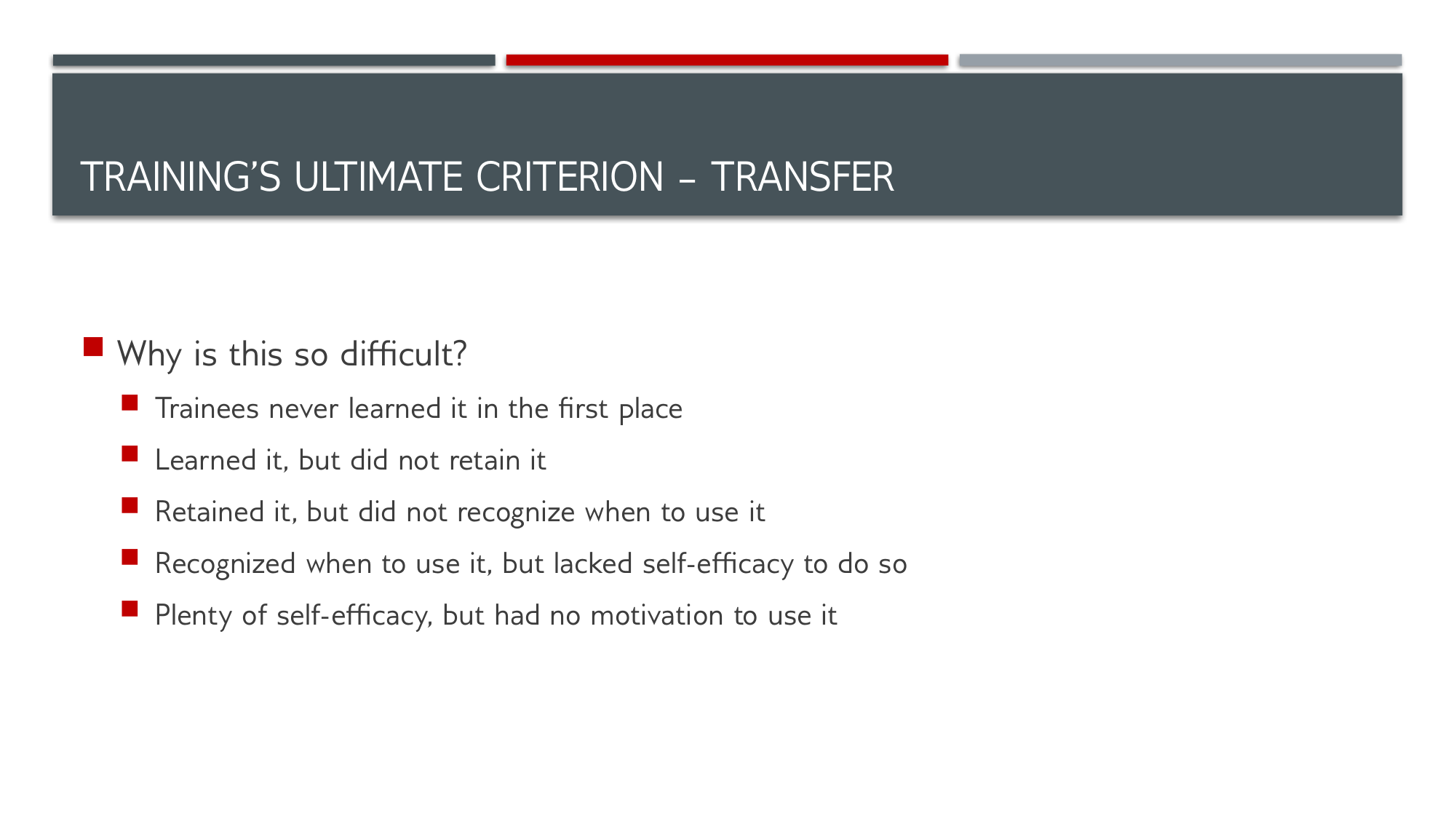

# Training’s Ultimate Criterion – Transfer
Why is this so difficult?
Trainees never learned it in the first place
Learned it, but did not retain it
Retained it, but did not recognize when to use it
Recognized when to use it, but lacked self-efficacy to do so
Plenty of self-efficacy, but had no motivation to use it